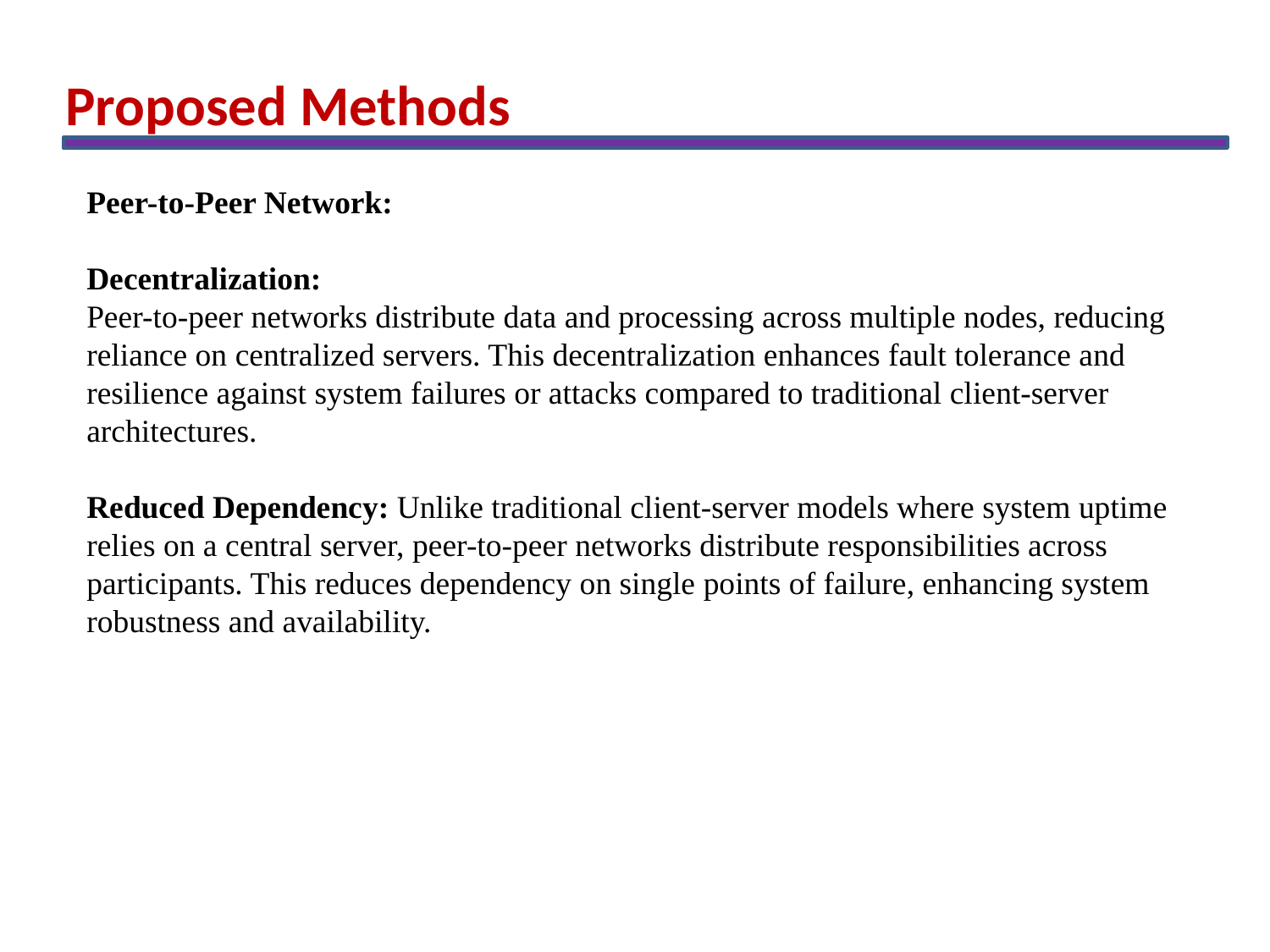

Proposed Methods

Peer-to-Peer Network:

Decentralization:
Peer-to-peer networks distribute data and processing across multiple nodes, reducing reliance on centralized servers. This decentralization enhances fault tolerance and resilience against system failures or attacks compared to traditional client-server architectures.

Reduced Dependency: Unlike traditional client-server models where system uptime relies on a central server, peer-to-peer networks distribute responsibilities across participants. This reduces dependency on single points of failure, enhancing system robustness and availability.